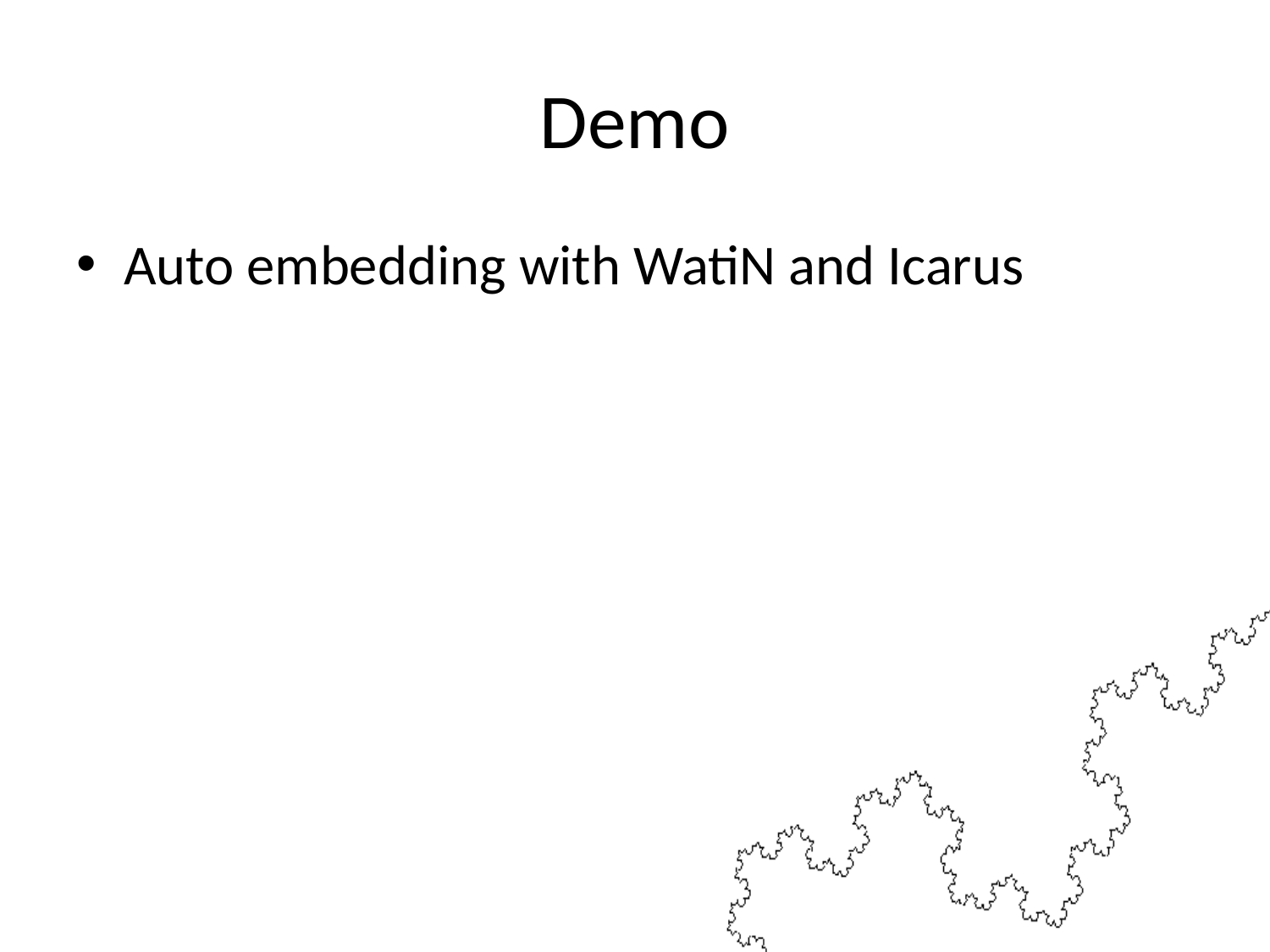

# Demo
Auto embedding with WatiN and Icarus